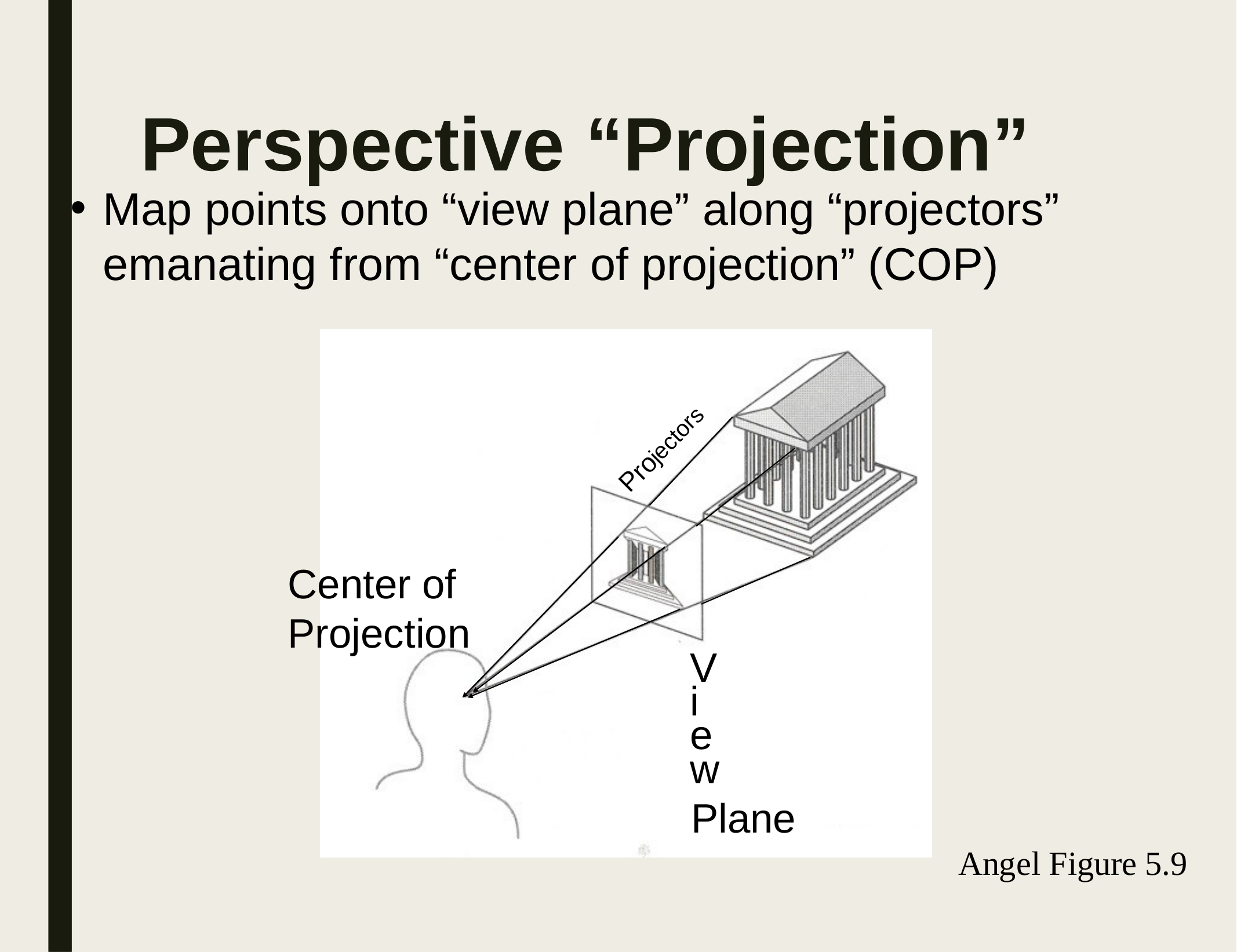

# Perspective “Projection”
Map points onto “view plane” along “projectors” emanating from “center of projection” (COP)

Projectors

Center of Projection
View
Plane

Angel Figure 5.9